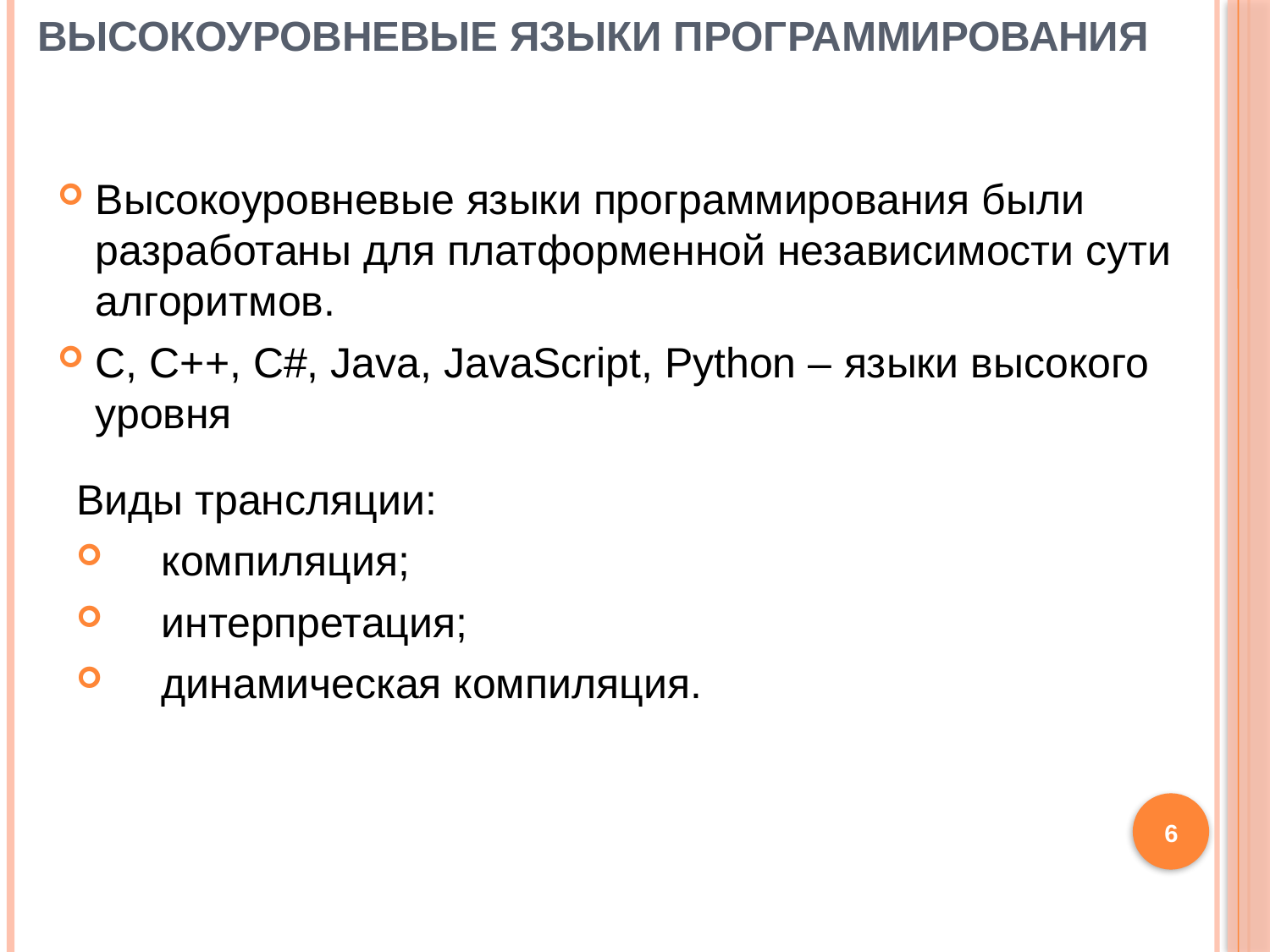

# Высокоуровневые языки программирования
Высокоуровневые языки программирования были разработаны для платформенной независимости сути алгоритмов.
C, C++, C#, Java, JavaScript, Python – языки высокого уровня
Виды трансляции:
    компиляция;
    интерпретация;
    динамическая компиляция.
6